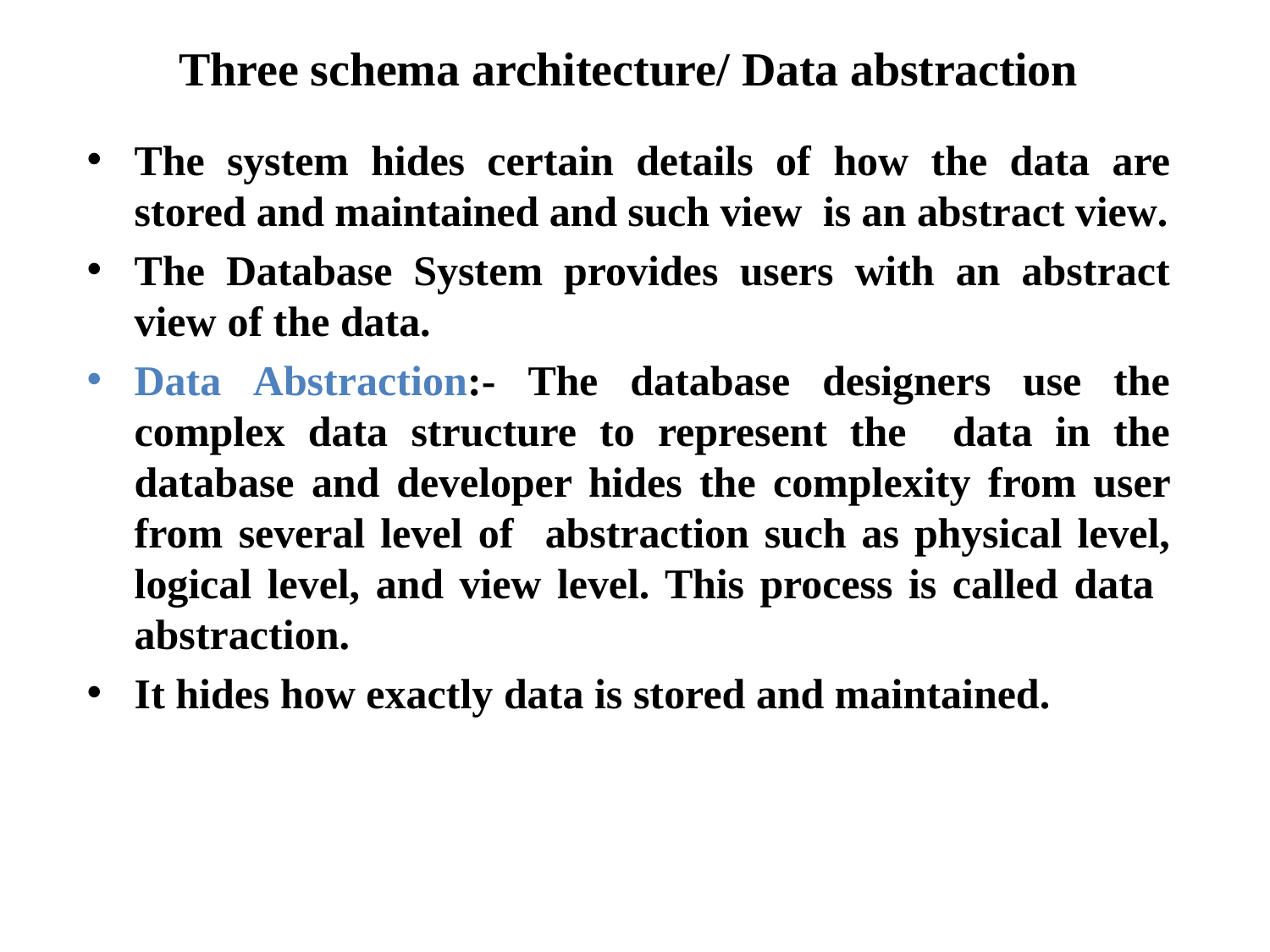

# Three schema architecture/ Data abstraction
The system hides certain details of how the data are stored and maintained and such view  is an abstract view.
The Database System provides users with an abstract view of the data.
Data Abstraction:- The database designers use the complex data structure to represent the  data in the database and developer hides the complexity from user from several level of  abstraction such as physical level, logical level, and view level. This process is called data  abstraction.
It hides how exactly data is stored and maintained.